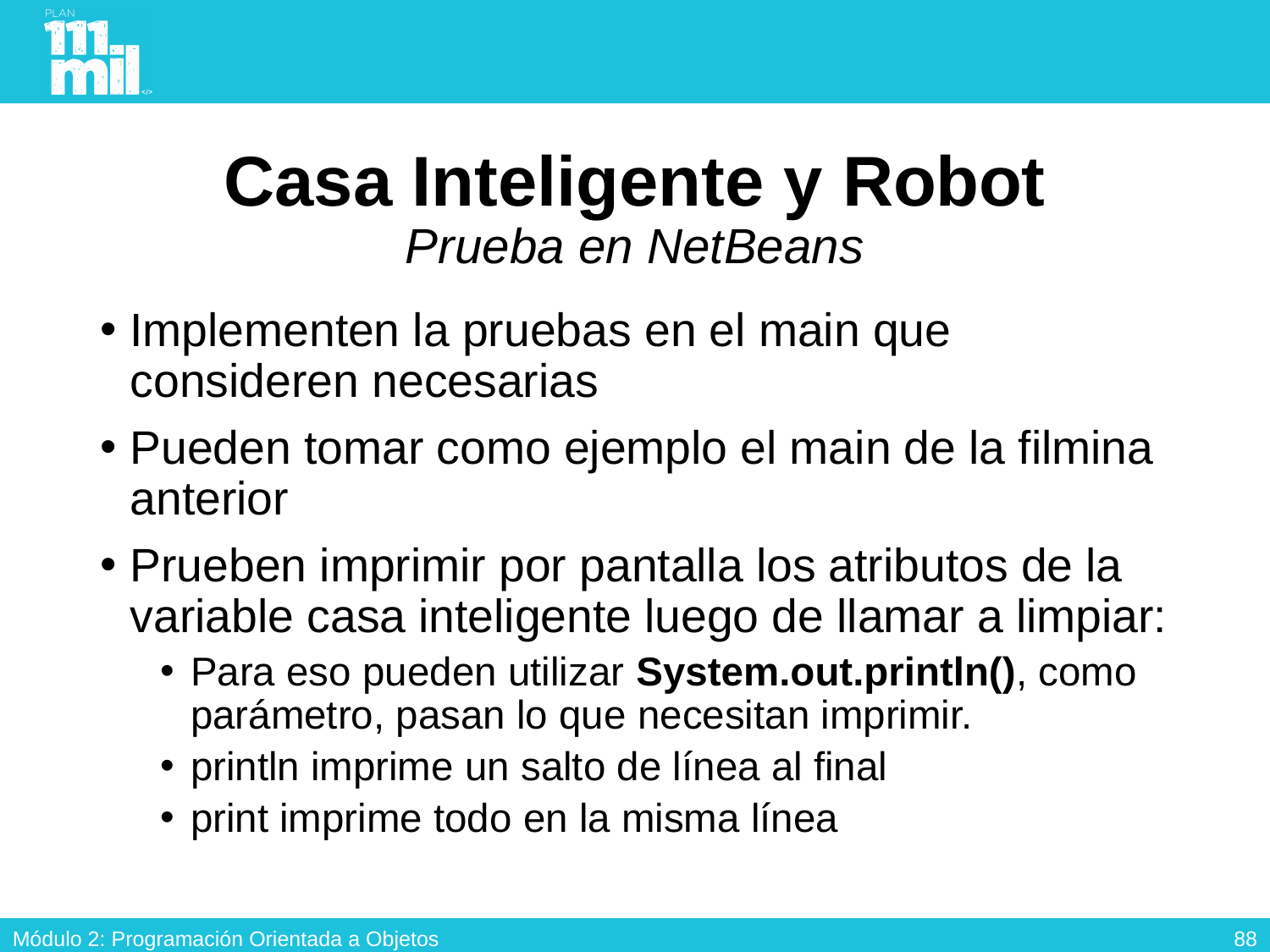

# Casa Inteligente y Robot Prueba en NetBeans
Implementen la pruebas en el main que consideren necesarias
Pueden tomar como ejemplo el main de la filmina anterior
Prueben imprimir por pantalla los atributos de la variable casa inteligente luego de llamar a limpiar:
Para eso pueden utilizar System.out.println(), como parámetro, pasan lo que necesitan imprimir.
println imprime un salto de línea al final
print imprime todo en la misma línea

88
Módulo 2: Programación Orientada a Objetos